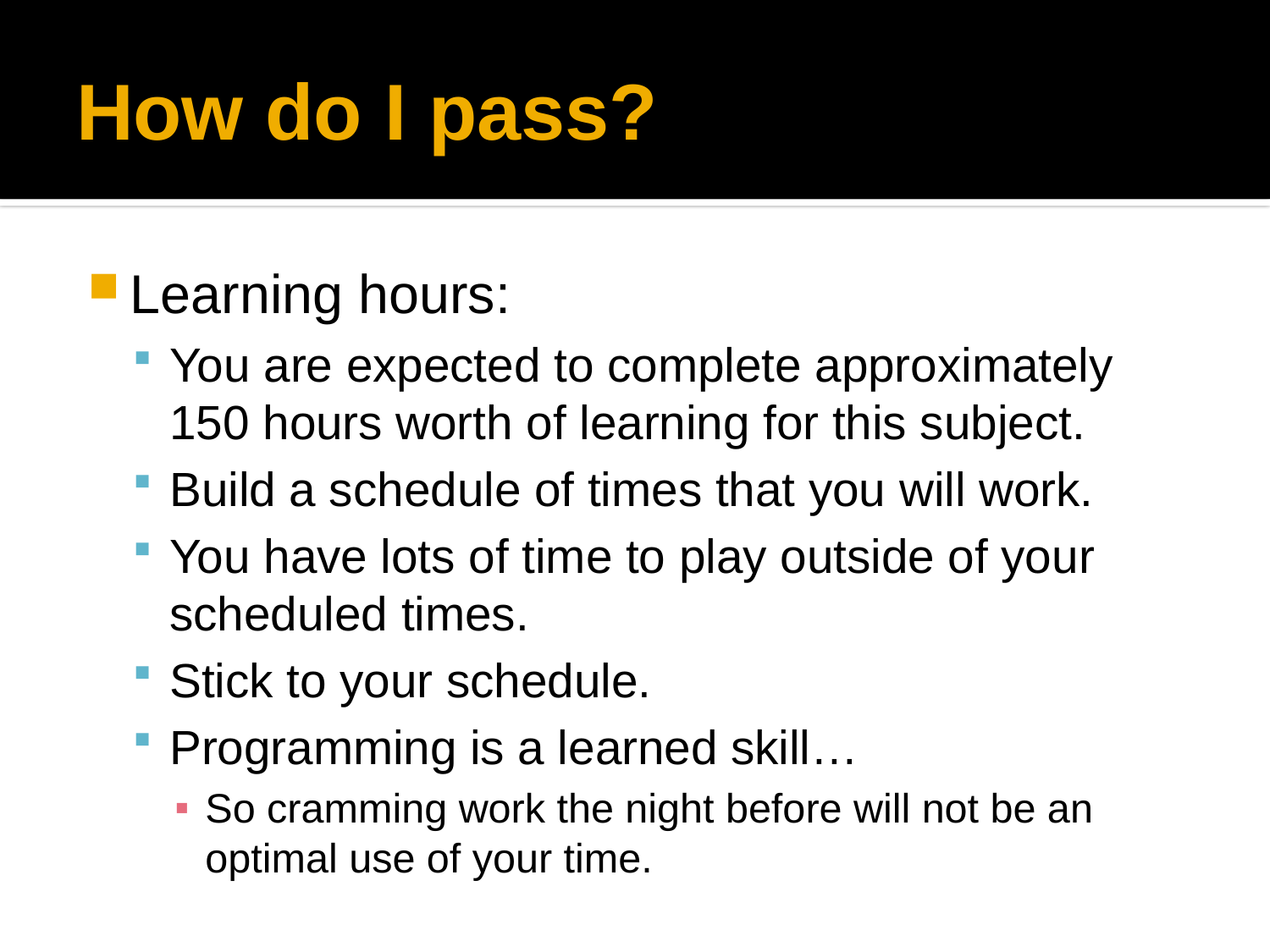

# How do I pass?
Learning hours:
You are expected to complete approximately 150 hours worth of learning for this subject.
Build a schedule of times that you will work.
You have lots of time to play outside of your scheduled times.
Stick to your schedule.
Programming is a learned skill…
So cramming work the night before will not be an optimal use of your time.